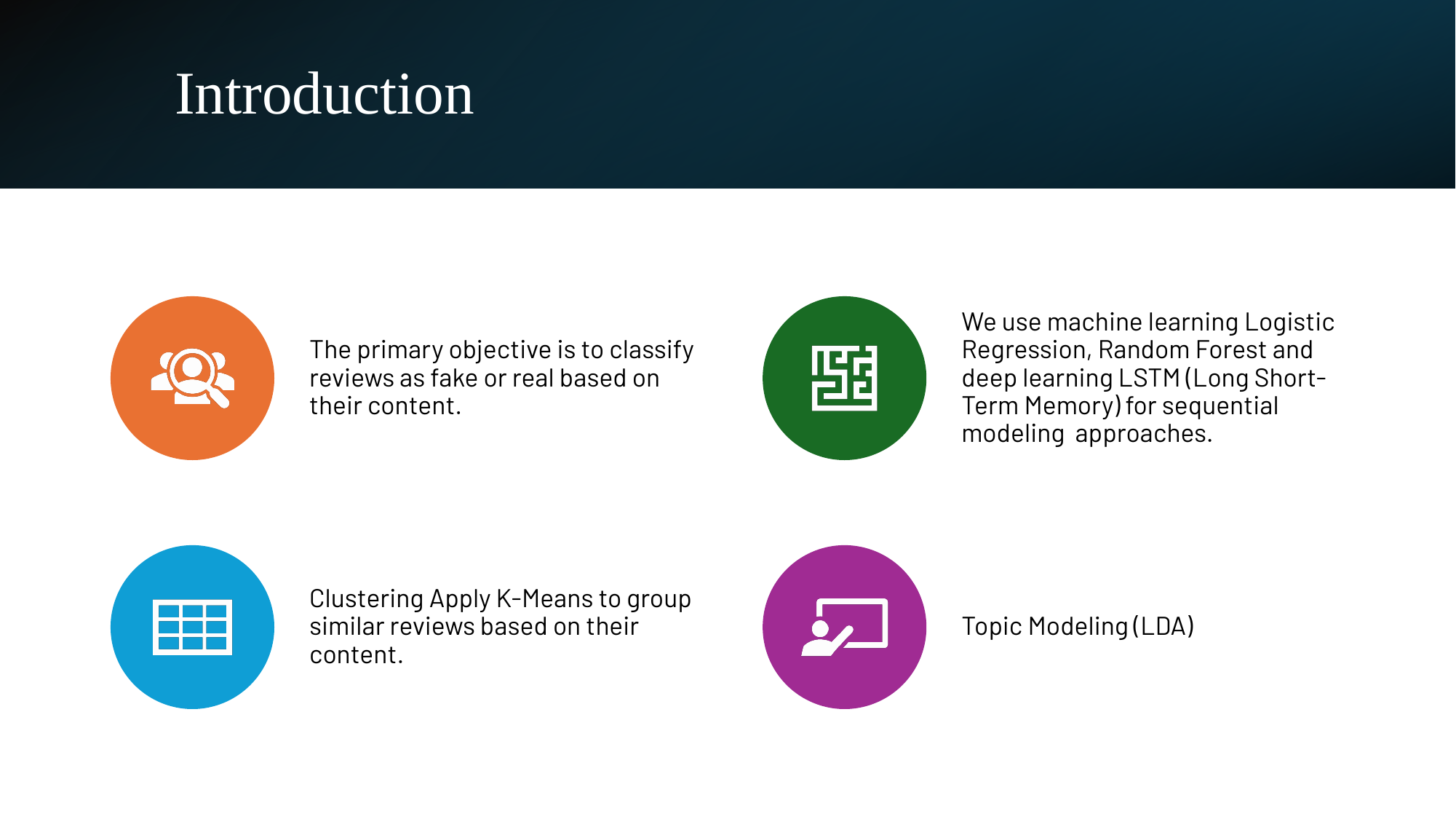

# Introduction
The primary objective is to classify reviews as fake or real based on their content.
We use machine learning Logistic Regression, Random Forest and deep learning LSTM (Long Short-Term Memory) for sequential modeling  approaches.
Clustering Apply K-Means to group similar reviews based on their content.
Topic Modeling (LDA)